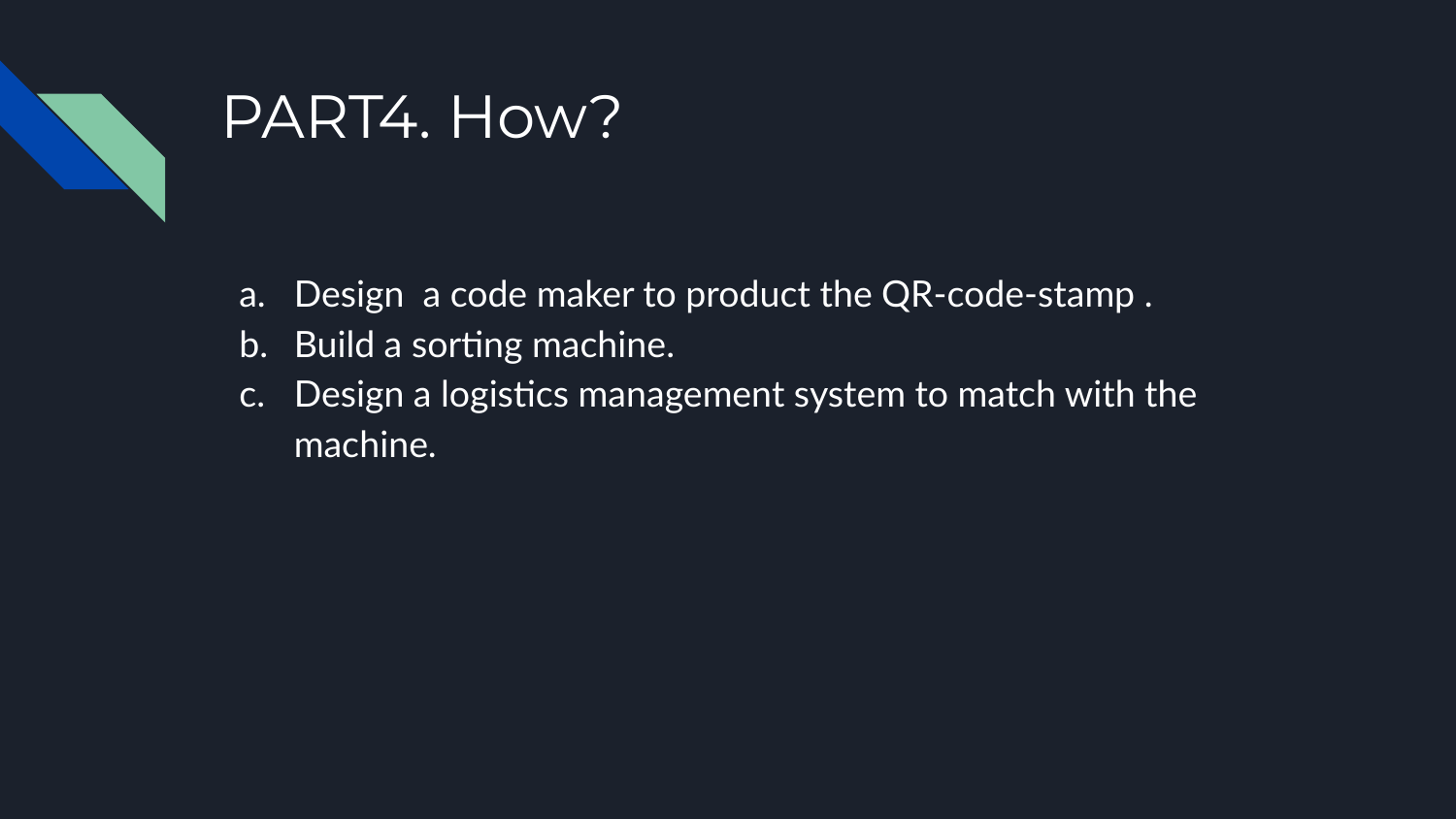

# PART4. How?
Design  a code maker to product the QR-code-stamp .
Build a sorting machine.
Design a logistics management system to match with the machine.